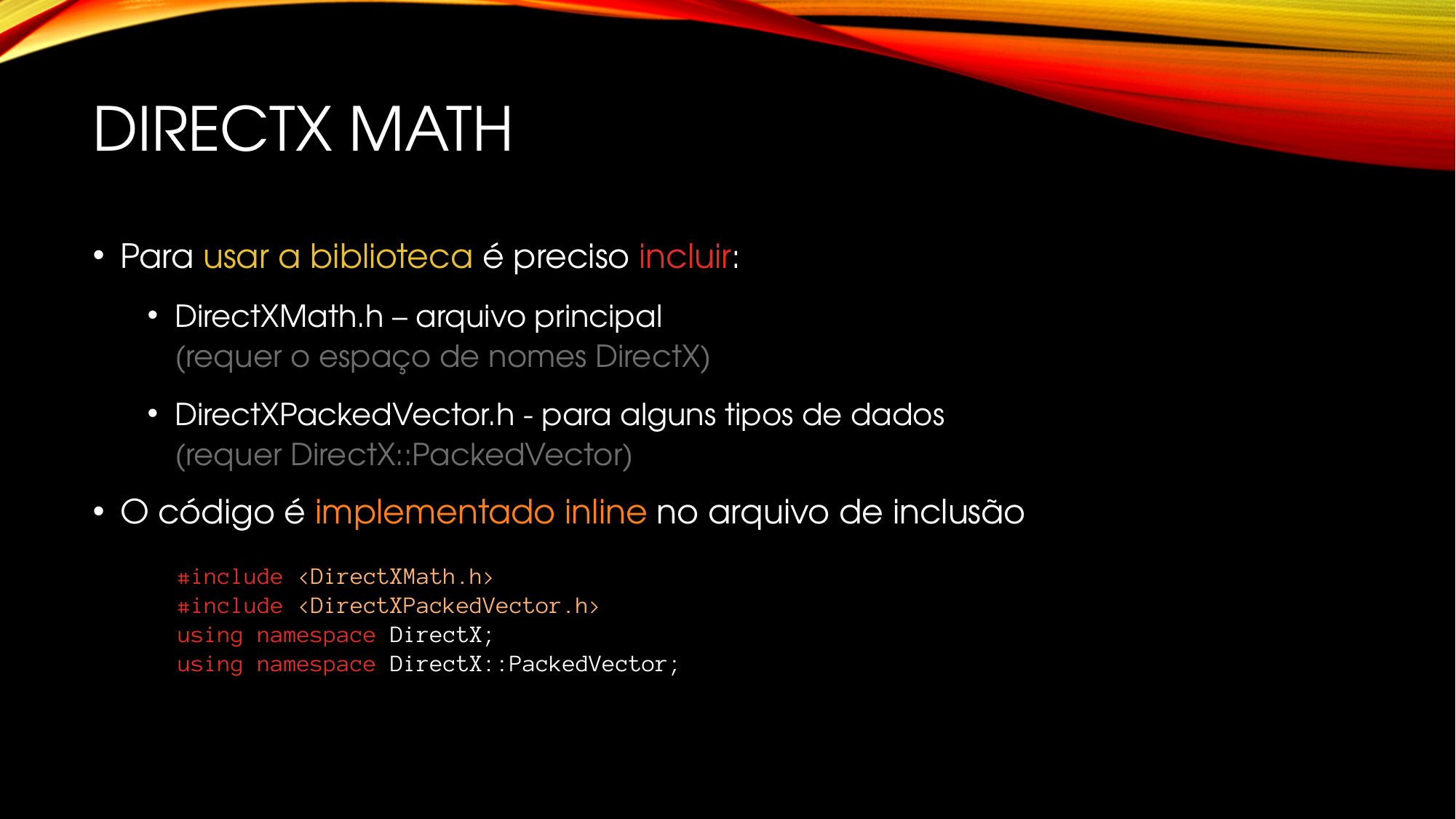

# DirectX Math
Para usar a biblioteca é preciso incluir:
DirectXMath.h – arquivo principal
(requer o espaço de nomes DirectX)
DirectXPackedVector.h - para alguns tipos de dados
(requer DirectX::PackedVector)
O código é implementado inline no arquivo de inclusão
#include <DirectXMath.h>
#include <DirectXPackedVector.h>
using namespace DirectX;
using namespace DirectX::PackedVector;